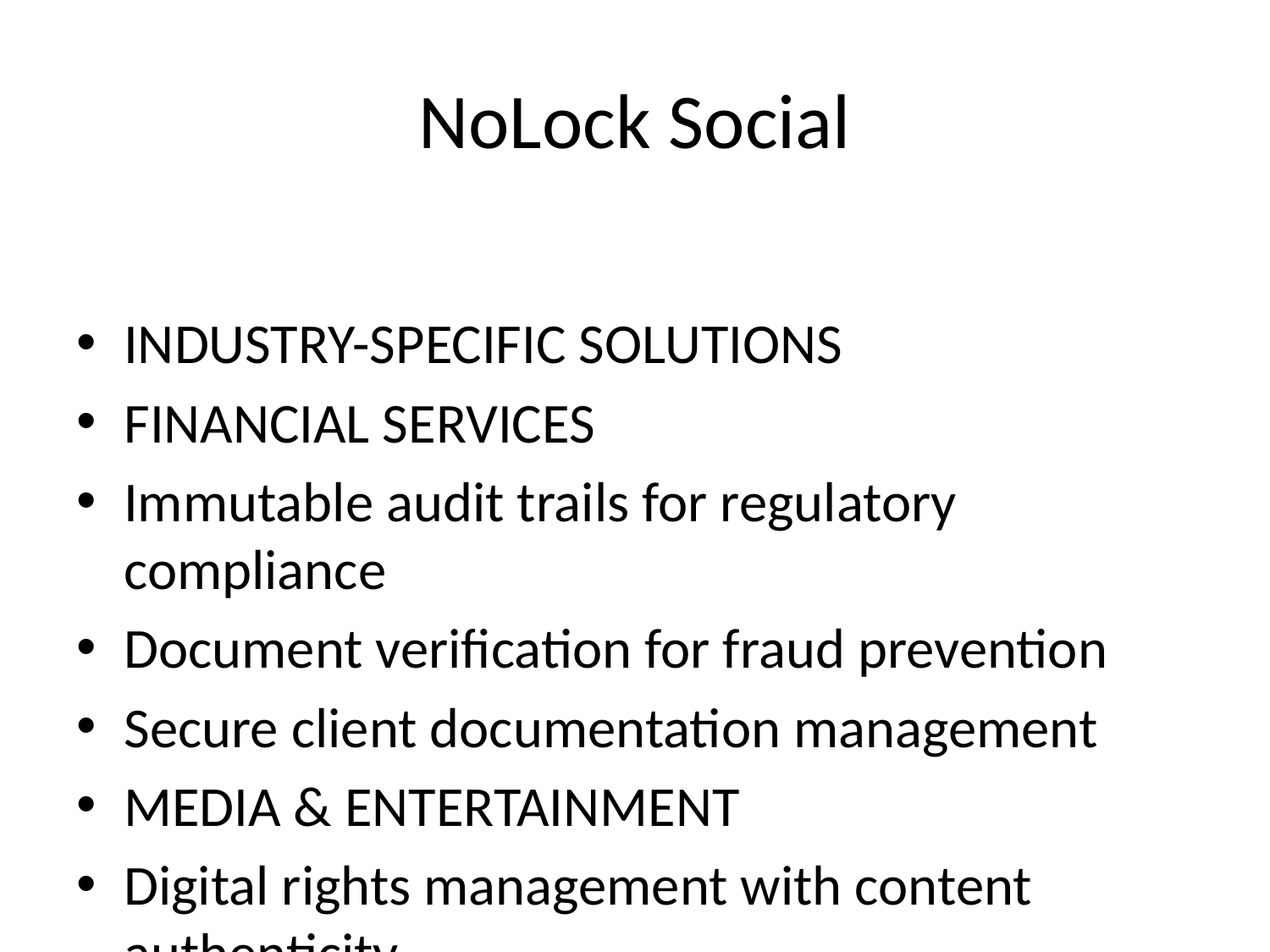

# NoLock Social

INDUSTRY-SPECIFIC SOLUTIONS
FINANCIAL SERVICES
Immutable audit trails for regulatory compliance
Document verification for fraud prevention
Secure client documentation management
MEDIA & ENTERTAINMENT
Digital rights management with content authenticity
Storage optimization for media archives (40%+ savings)
Cross-platform content verification
ENTERPRISE TECHNOLOGY
Supply chain security for software components
Tamper-proof logging and security audit trails
Integration with existing security infrastructure
PROFESSIONAL SERVICES
Client document verification and management
Multi-party collaboration with verification
Regulatory documentation compliance